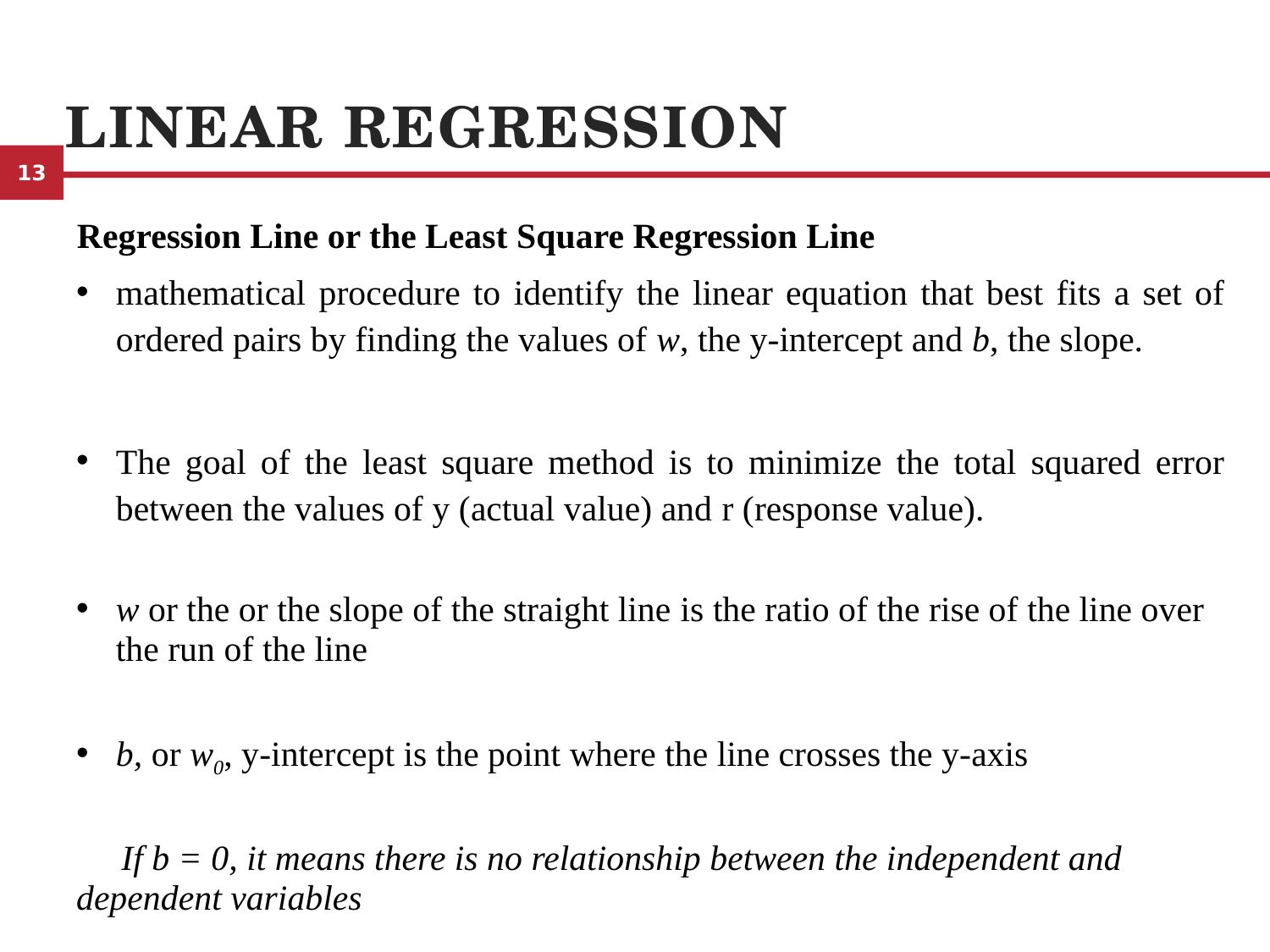

# Linear Regression

Regression Line or the Least Square Regression Line
mathematical procedure to identify the linear equation that best fits a set of ordered pairs by finding the values of w, the y-intercept and b, the slope.

The goal of the least square method is to minimize the total squared error between the values of y (actual value) and r (response value).

w or the or the slope of the straight line is the ratio of the rise of the line over the run of the line

b, or w0, y-intercept is the point where the line crosses the y-axis

     If b = 0, it means there is no relationship between the independent and dependent variables
3